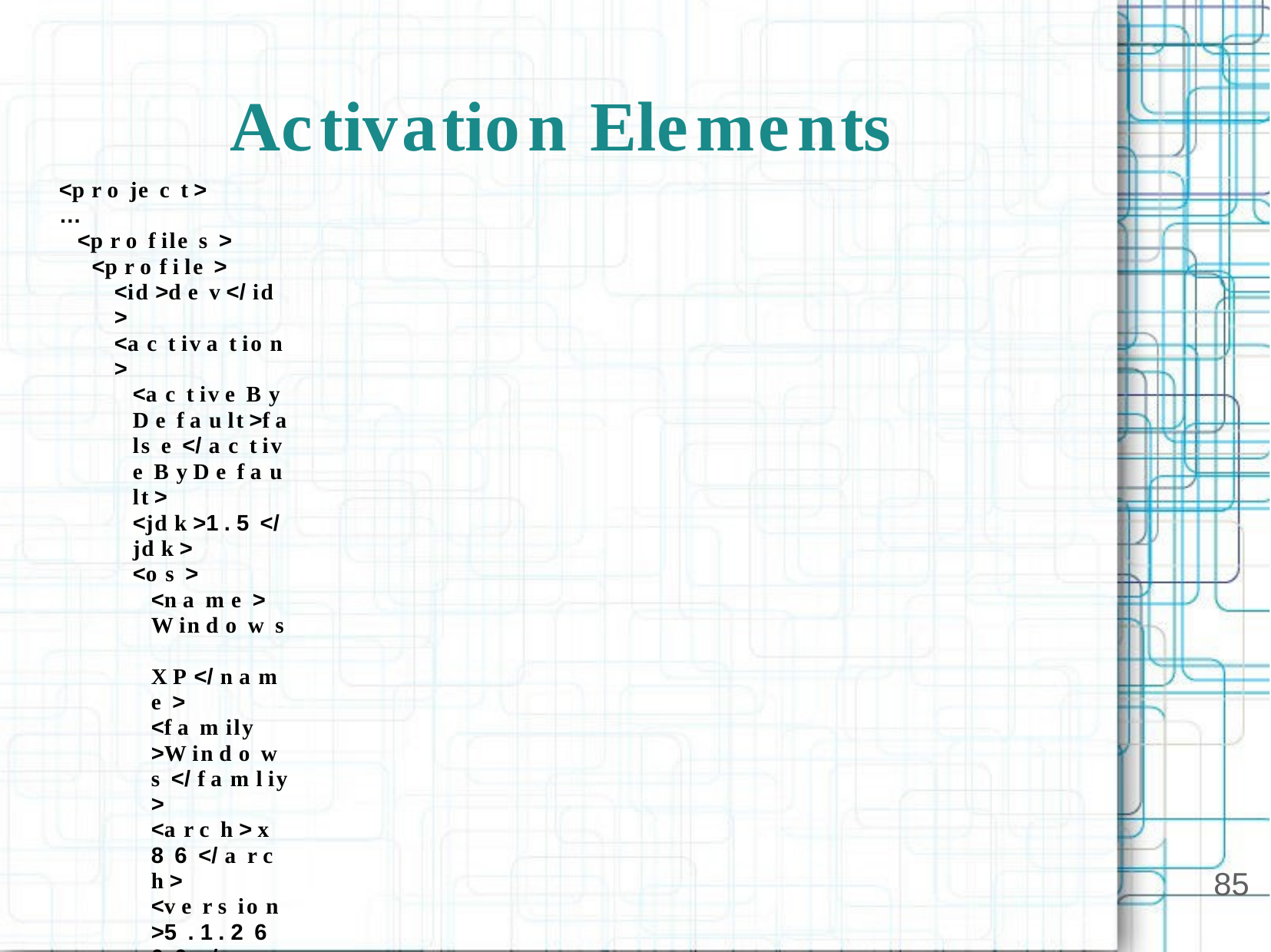

# Activation Elements
<p r o  je  c  t >
…
<p r o  f ile  s  >
<p r o f i le  >
<id >d e  v </ id >
<a c  t iv a  t io n >
<a c  t iv e  B y D e  f a u lt >f a ls  e  </ a c  t iv e  B y D e  f a u lt >
<jd k >1 . 5  </ jd k >
<o s  >
<n a  m e  > W in d o  w  s	X P </ n a m e  >
<f a  m ily >W in d o  w  s  </ f a m l iy >
<a r c  h > x 8  6  </ a  r c  h >
<v e  r s  io n >5  . 1 . 2  6  0  0  </ v e  r s  io  n >
</ o  s  >
<p r o  p e  r t y >
<n a  m e  > m a v e  n V e  r s  io  n </ n a m e  >
<v a lu e  >2  . 0  . 9  </ v a lu e  >
</ p r o p e  r t y >
<f i le  >
<e  x is  t s  >f i le  2  . p r o  p e  r t ie  s  </ e  x is  t s  >
<m is  s  in g  >f ile  1 . p r o p e  r t ie  s  </ m is  s  in g  >
</ f ile  >
</ a c  t iv a t io  n >
…
</ p r o f ile  >
</ p r o f i le  s  >
</ p r o je  c  t >

Example from Maven: The Definitive Guide, Sonatype, O’Reilly p.204-205
85